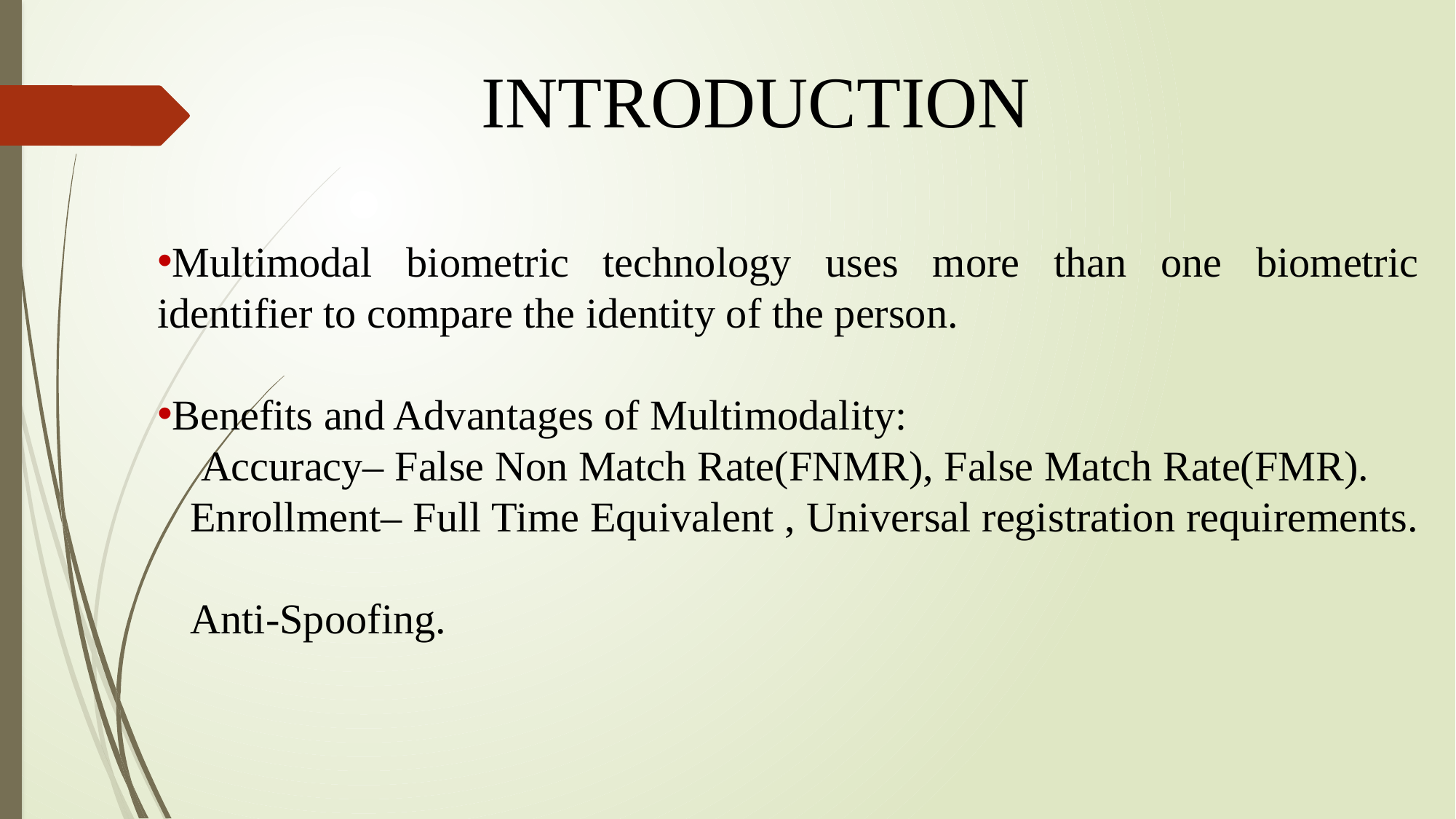

INTRODUCTION
Multimodal biometric technology uses more than one biometric identifier to compare the identity of the person.

Benefits and Advantages of Multimodality:
􀁺 Accuracy– False Non Match Rate(FNMR), False Match Rate(FMR).
􀁺Enrollment– Full Time Equivalent , Universal registration requirements.
􀁺Anti-Spoofing.